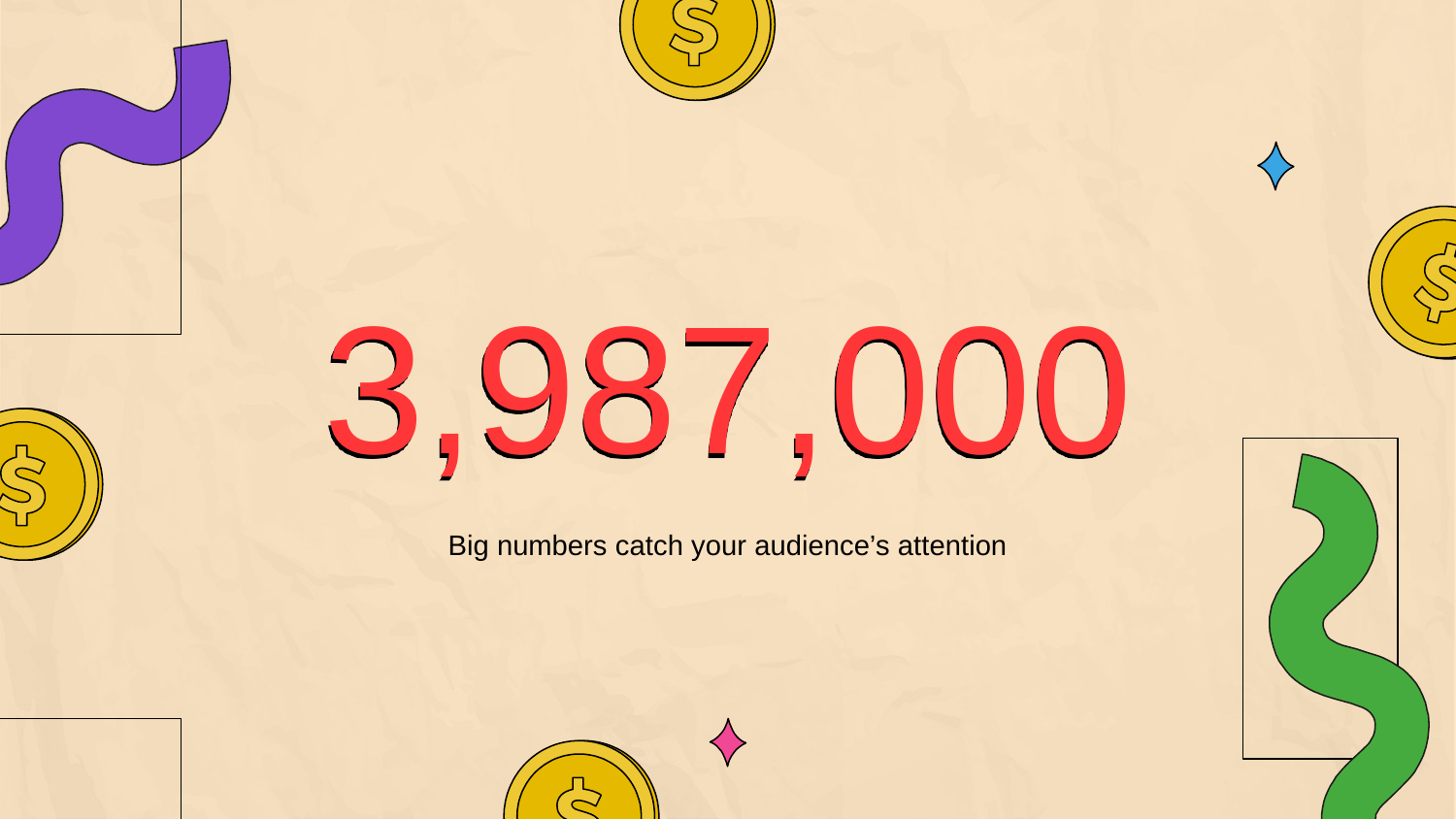

# 3,987,000
Big numbers catch your audience’s attention